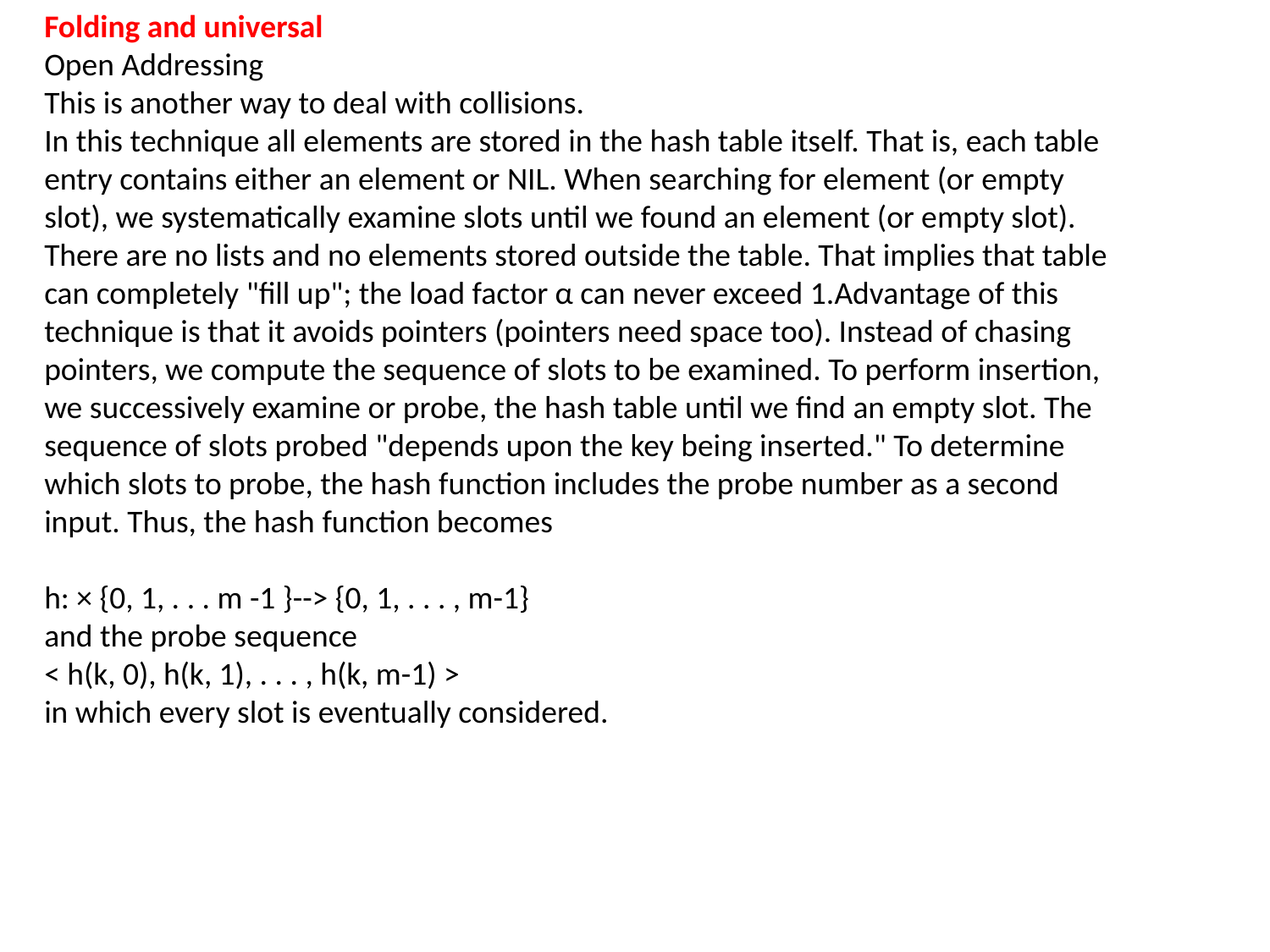

Folding and universal
Open Addressing
This is another way to deal with collisions.
In this technique all elements are stored in the hash table itself. That is, each table entry contains either an element or NIL. When searching for element (or empty slot), we systematically examine slots until we found an element (or empty slot). There are no lists and no elements stored outside the table. That implies that table can completely "fill up"; the load factor α can never exceed 1.Advantage of this technique is that it avoids pointers (pointers need space too). Instead of chasing pointers, we compute the sequence of slots to be examined. To perform insertion, we successively examine or probe, the hash table until we find an empty slot. The sequence of slots probed "depends upon the key being inserted." To determine which slots to probe, the hash function includes the probe number as a second input. Thus, the hash function becomes
h: × {0, 1, . . . m -1 }--> {0, 1, . . . , m-1}
and the probe sequence
< h(k, 0), h(k, 1), . . . , h(k, m-1) >
in which every slot is eventually considered.